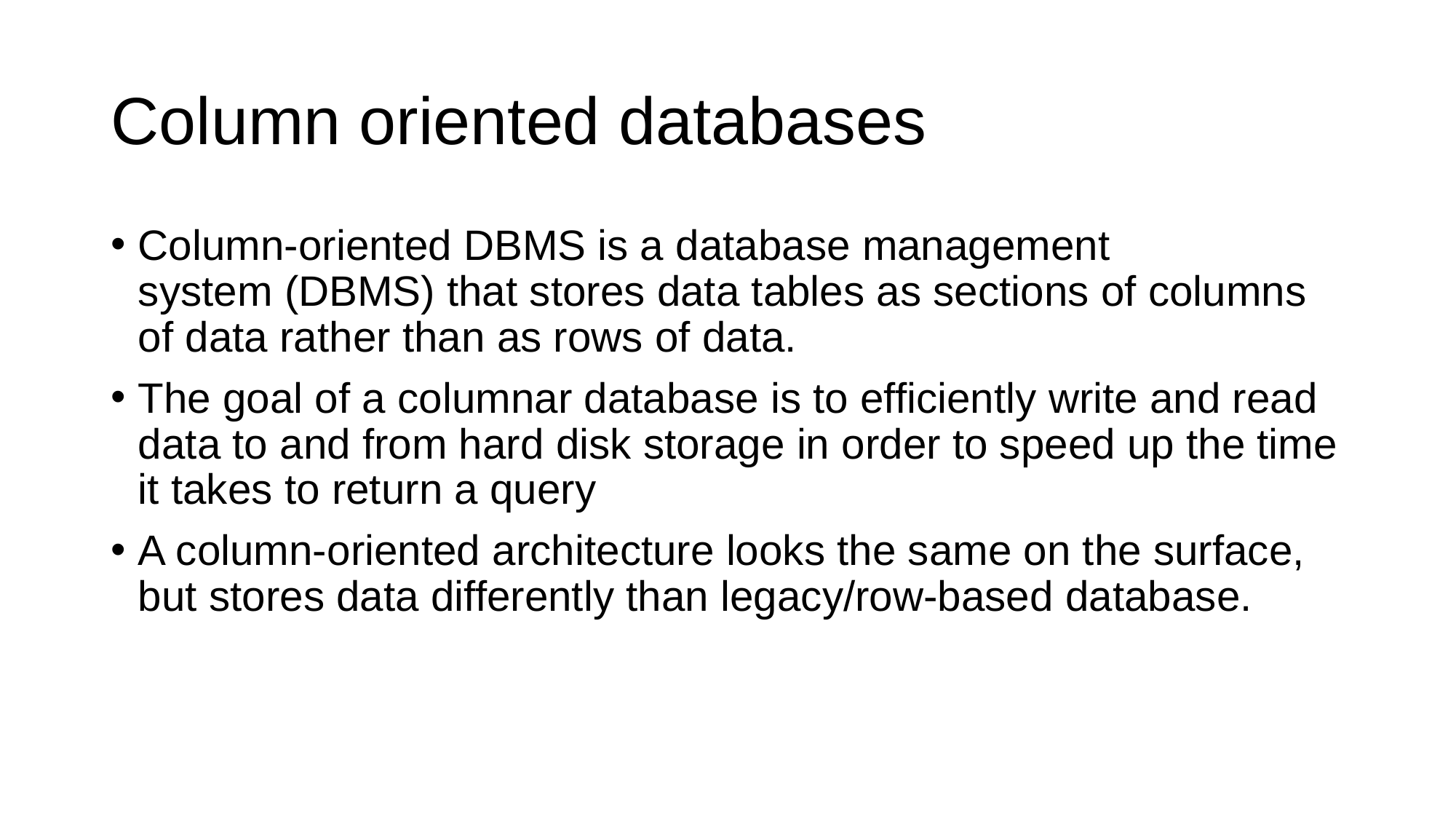

# Column oriented databases
Column-oriented DBMS is a database management system (DBMS) that stores data tables as sections of columns of data rather than as rows of data.
The goal of a columnar database is to efficiently write and read data to and from hard disk storage in order to speed up the time it takes to return a query
A column-oriented architecture looks the same on the surface, but stores data differently than legacy/row-based database.